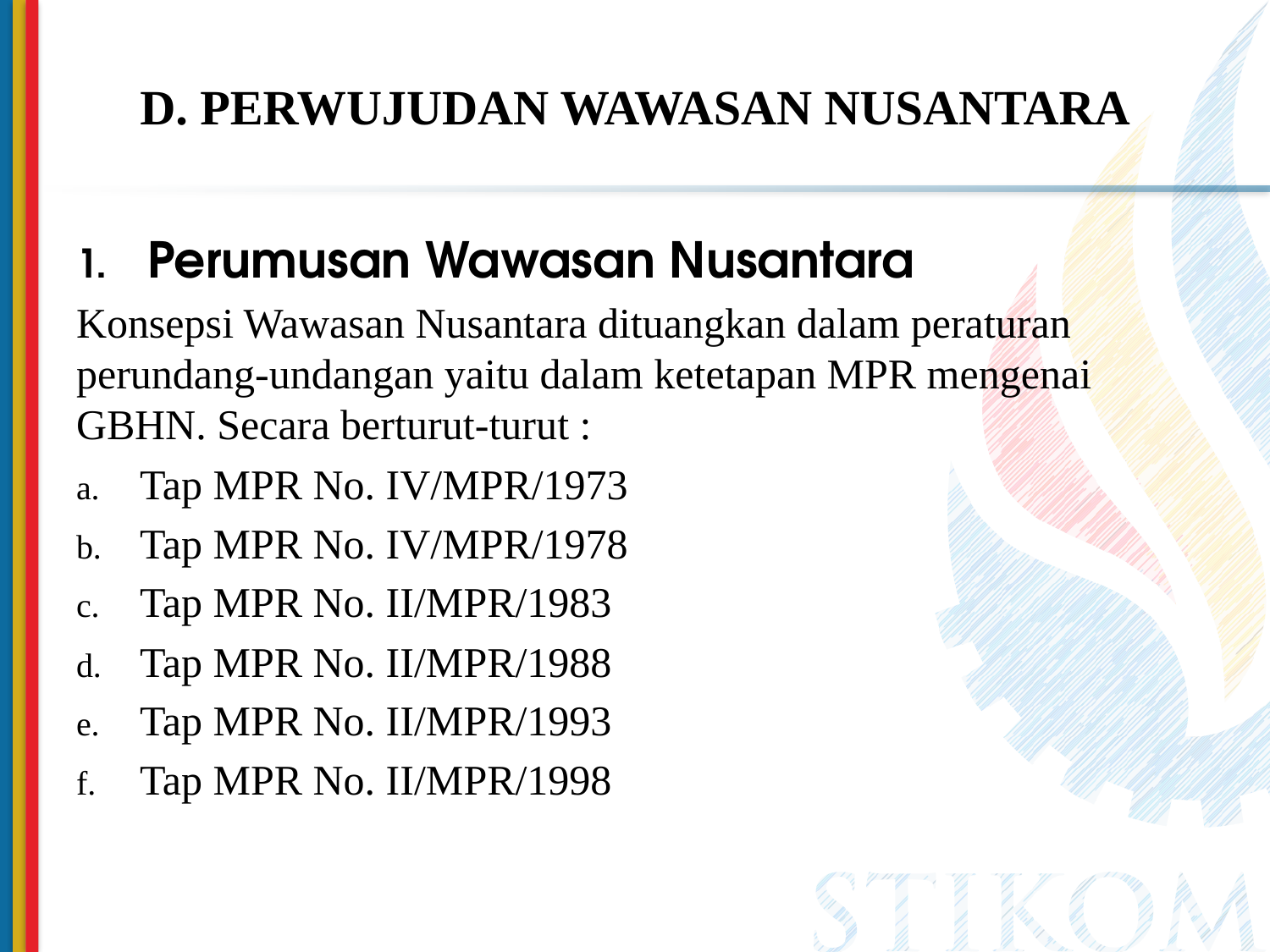

# D. PERWUJUDAN WAWASAN NUSANTARA
Perumusan Wawasan Nusantara
Konsepsi Wawasan Nusantara dituangkan dalam peraturan perundang-undangan yaitu dalam ketetapan MPR mengenai GBHN. Secara berturut-turut :
Tap MPR No. IV/MPR/1973
Tap MPR No. IV/MPR/1978
Tap MPR No. II/MPR/1983
Tap MPR No. II/MPR/1988
Tap MPR No. II/MPR/1993
Tap MPR No. II/MPR/1998